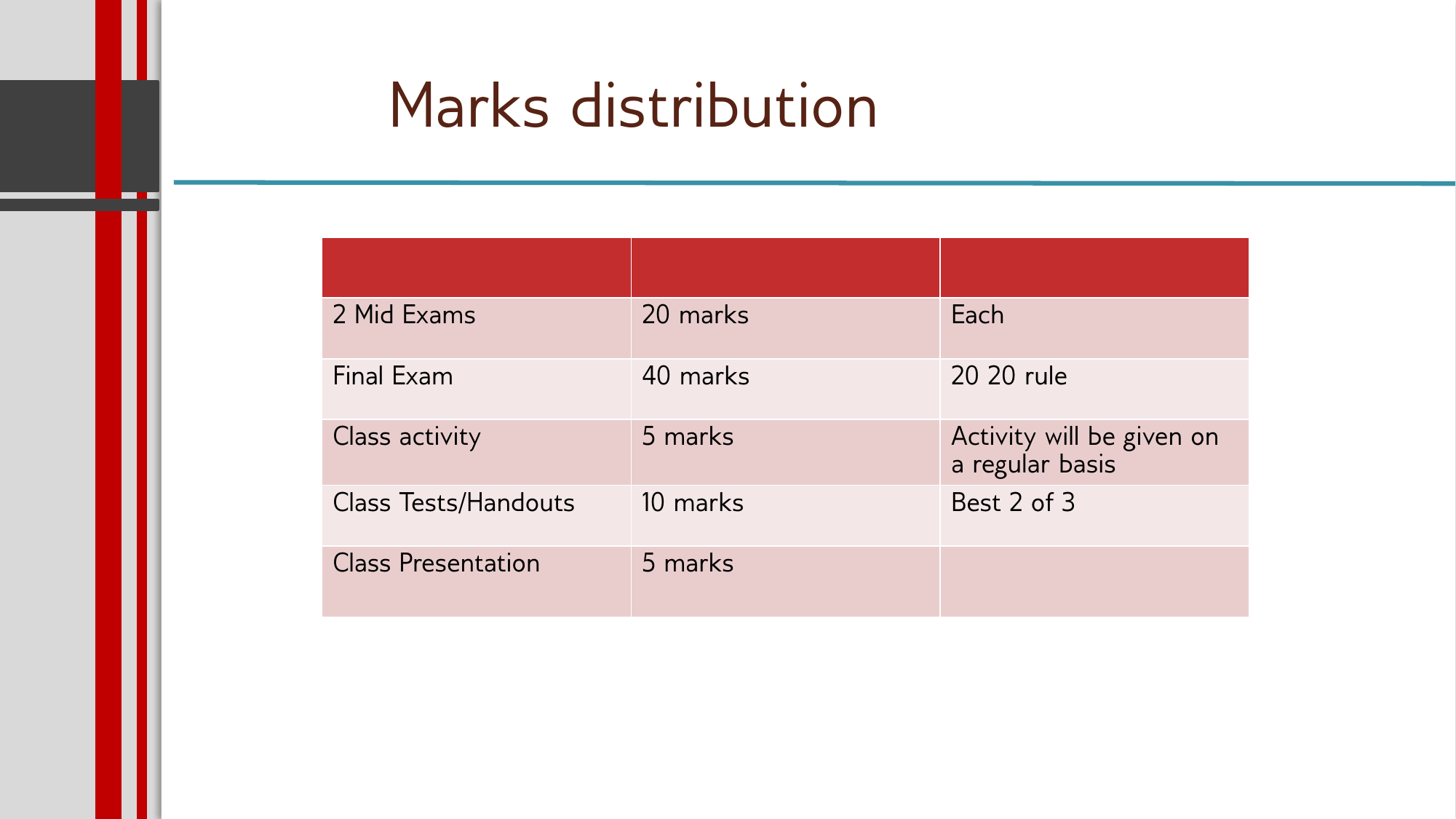

Marks distribution
|  |  |  |
| --- | --- | --- |
| 2 Mid Exams | 20 marks | Each |
| Final Exam | 40 marks | 20 20 rule |
| Class activity | 5 marks | Activity will be given on a regular basis |
| Class Tests/Handouts | 10 marks | Best 2 of 3 |
| Class Presentation | 5 marks |  |